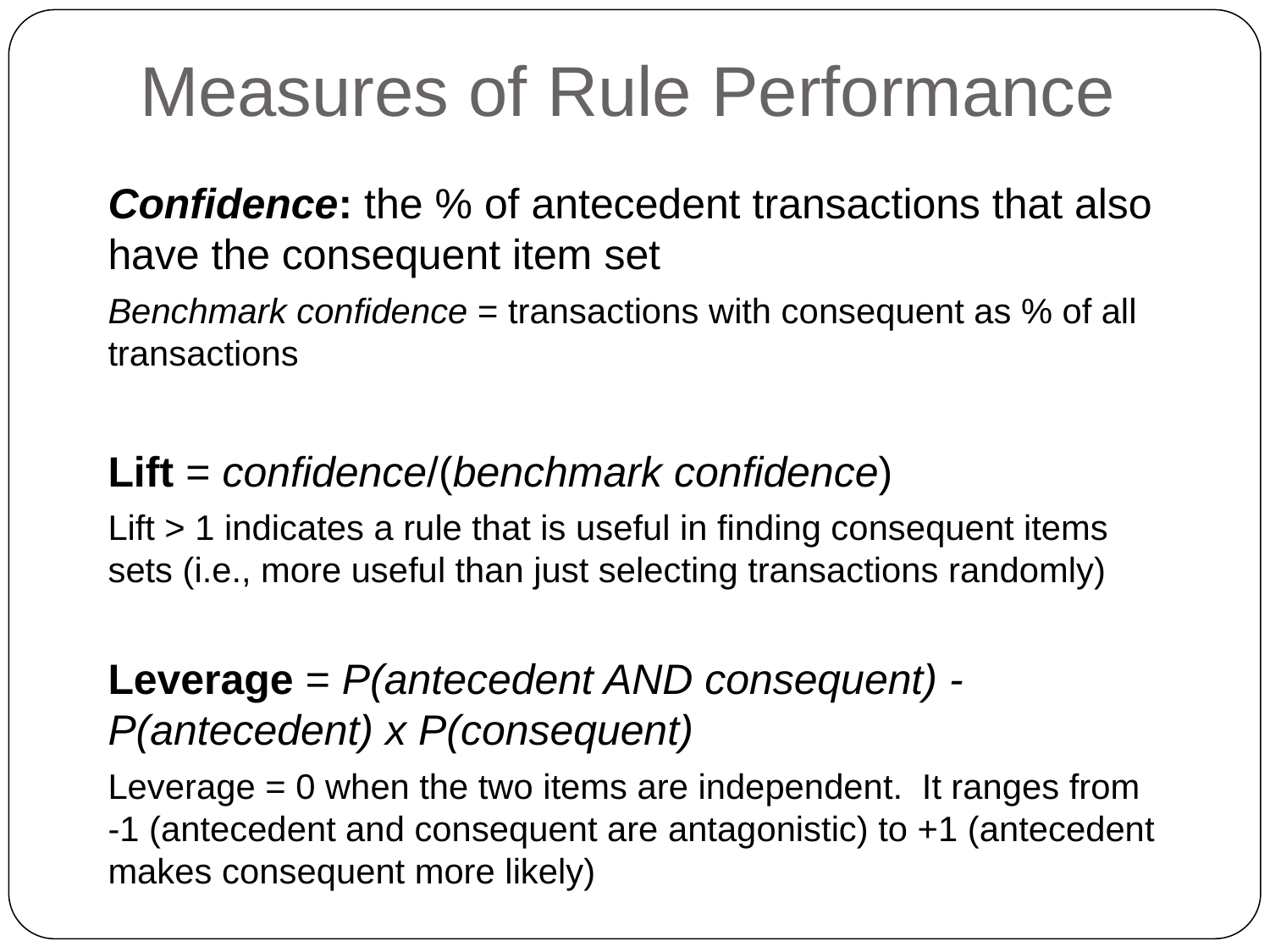

# Measures of Rule Performance
Confidence: the % of antecedent transactions that also have the consequent item set
Benchmark confidence = transactions with consequent as % of all transactions

Lift = confidence/(benchmark confidence)
Lift > 1 indicates a rule that is useful in finding consequent items sets (i.e., more useful than just selecting transactions randomly)

Leverage = P(antecedent AND consequent) - P(antecedent) x P(consequent)
Leverage = 0 when the two items are independent.  It ranges from -1 (antecedent and consequent are antagonistic) to +1 (antecedent makes consequent more likely)